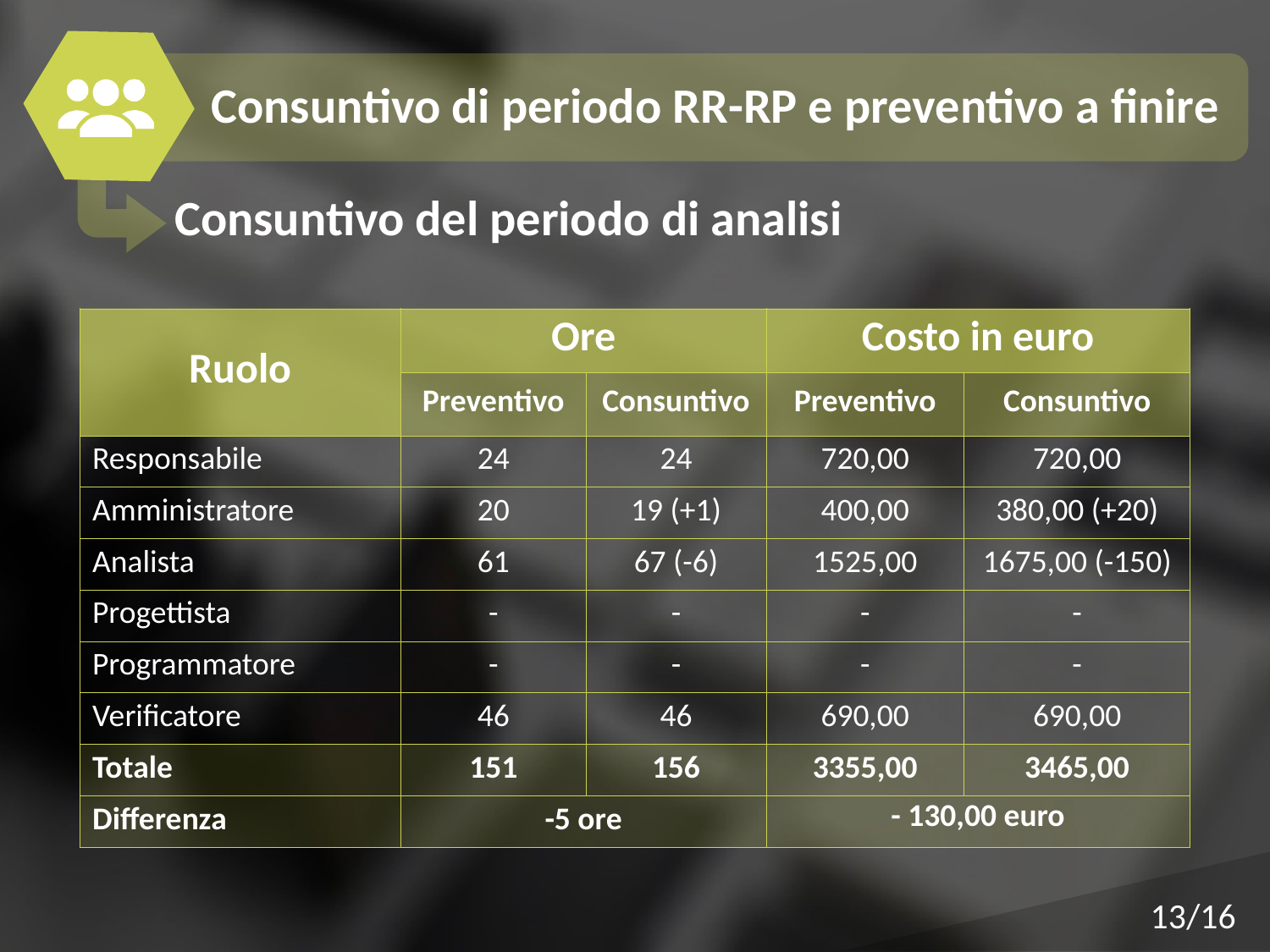

Consuntivo di periodo RR-RP e preventivo a finire

Consuntivo del periodo di analisi
| Ruolo | Ore |  | Costo in euro |  |
| --- | --- | --- | --- | --- |
|  | Preventivo | Consuntivo | Preventivo | Consuntivo |
| Responsabile | 24 | 24 | 720,00 | 720,00 |
| Amministratore | 20 | 19 (+1) | 400,00 | 380,00 (+20) |
| Analista | 61 | 67 (-6) | 1525,00 | 1675,00 (-150) |
| Progettista | - | - | - | - |
| Programmatore | - | - | - | - |
| Verificatore | 46 | 46 | 690,00 | 690,00 |
| Totale | 151 | 156 | 3355,00 | 3465,00 |
| Differenza | -5 ore |  | - 130,00 euro |  |

13/16